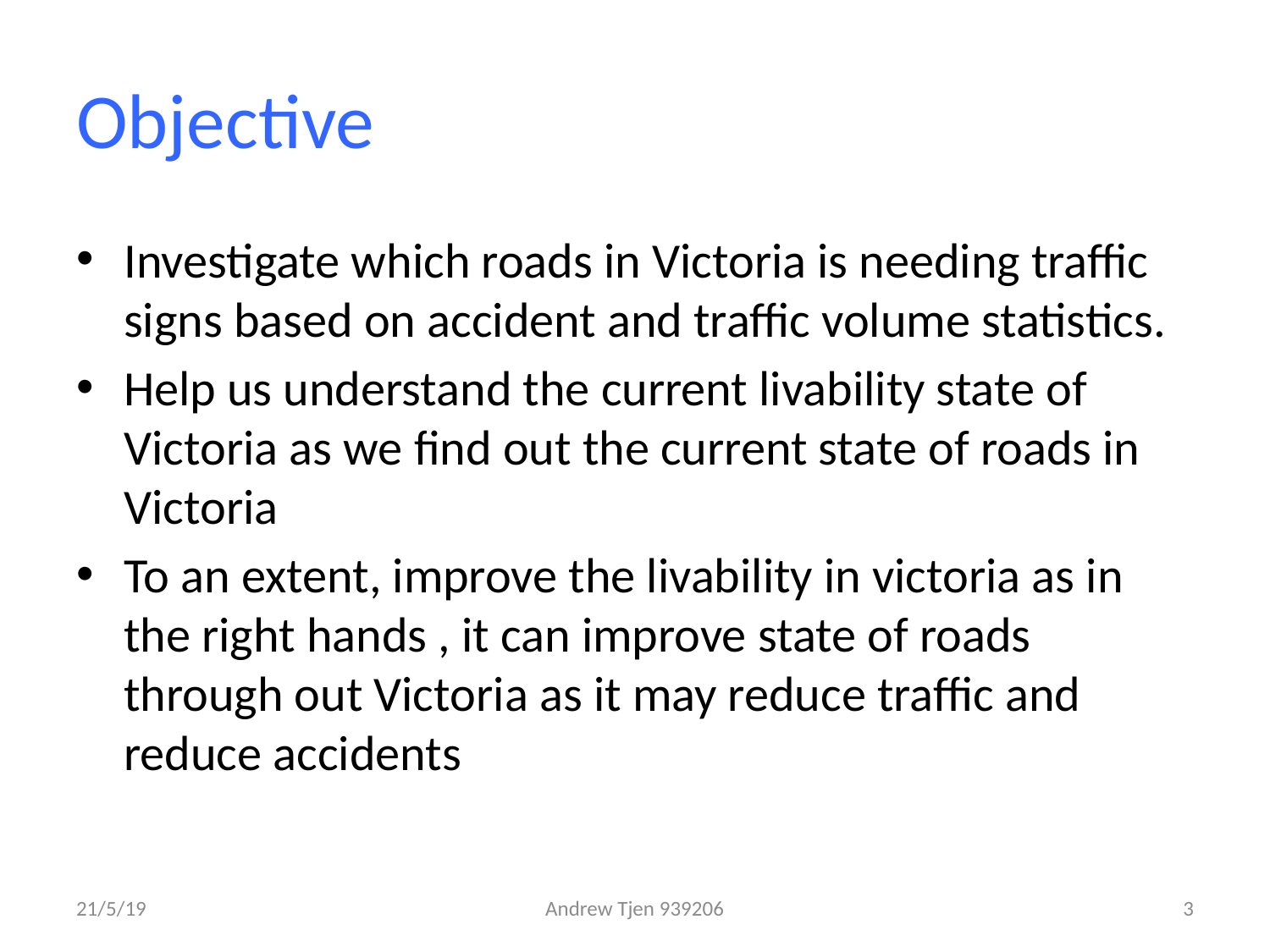

# Objective
Investigate which roads in Victoria is needing traffic signs based on accident and traffic volume statistics.
Help us understand the current livability state of Victoria as we find out the current state of roads in Victoria
To an extent, improve the livability in victoria as in the right hands , it can improve state of roads through out Victoria as it may reduce traffic and reduce accidents

21/5/19
Andrew Tjen 939206
3